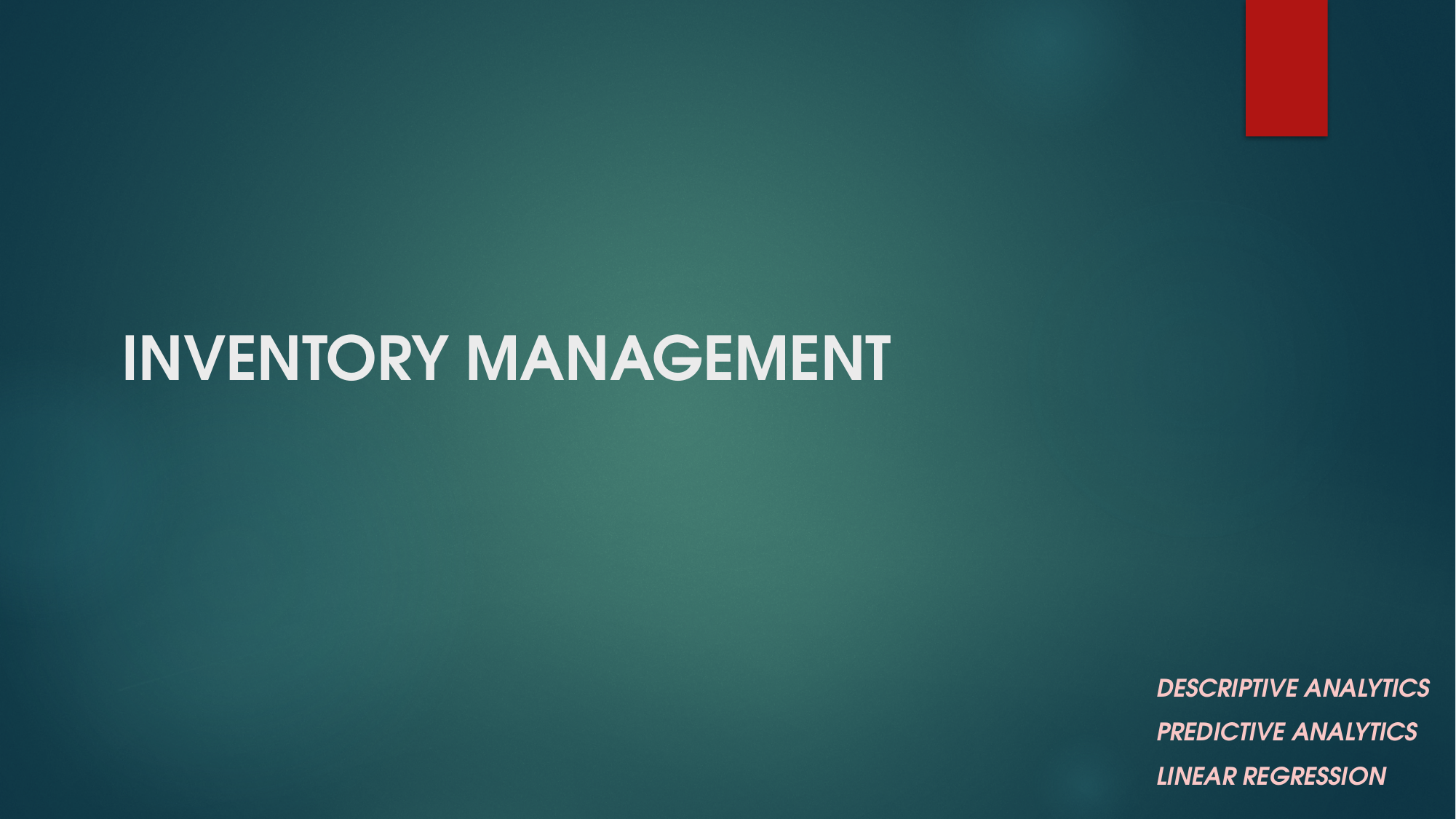

# INVENTORY MANAGEMENT
Descriptive Analytics
Predictive Analytics
Linear Regression